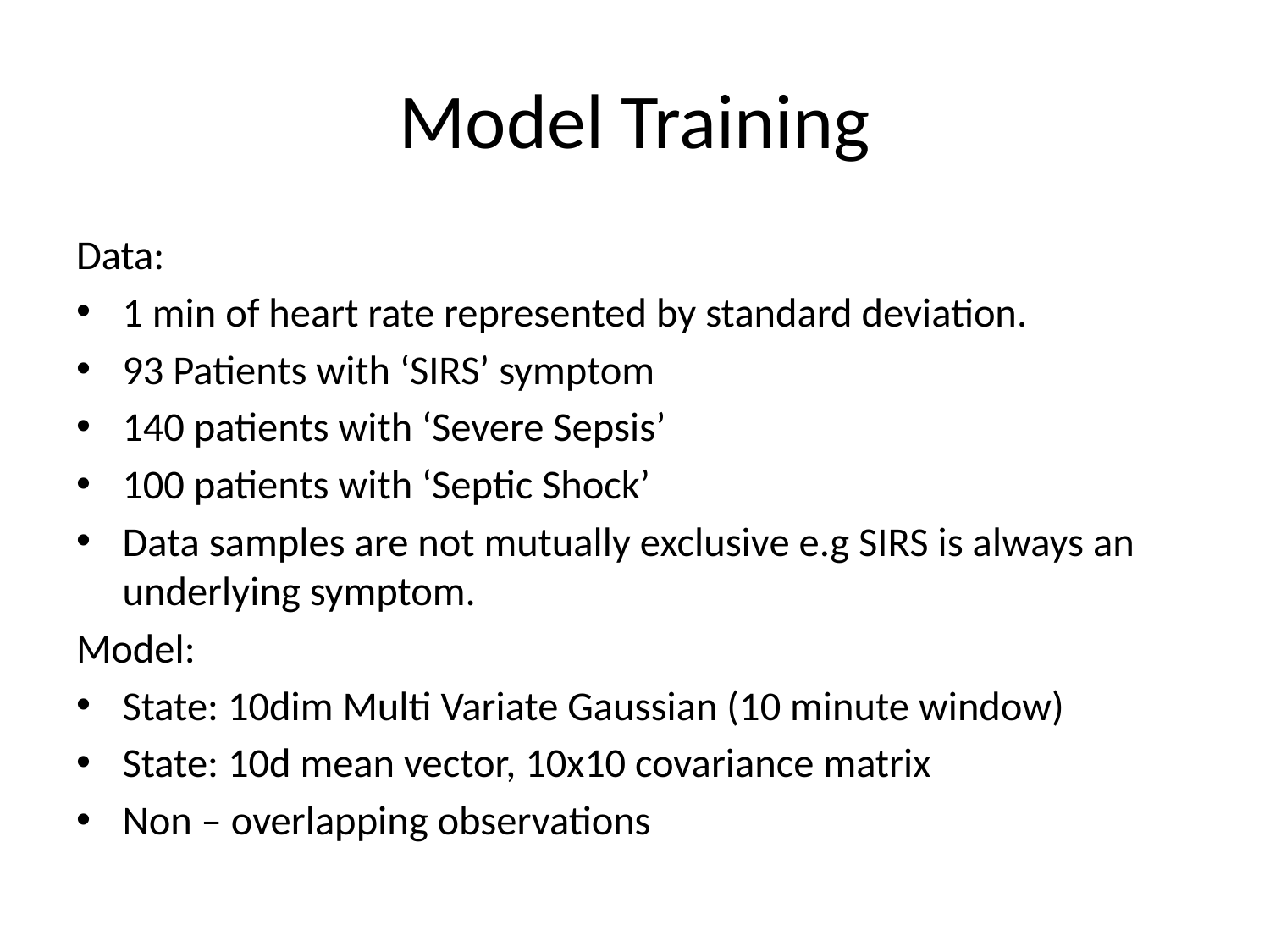

# Model Training
Data:
1 min of heart rate represented by standard deviation.
93 Patients with ‘SIRS’ symptom
140 patients with ‘Severe Sepsis’
100 patients with ‘Septic Shock’
Data samples are not mutually exclusive e.g SIRS is always an underlying symptom.
Model:
State: 10dim Multi Variate Gaussian (10 minute window)
State: 10d mean vector, 10x10 covariance matrix
Non – overlapping observations